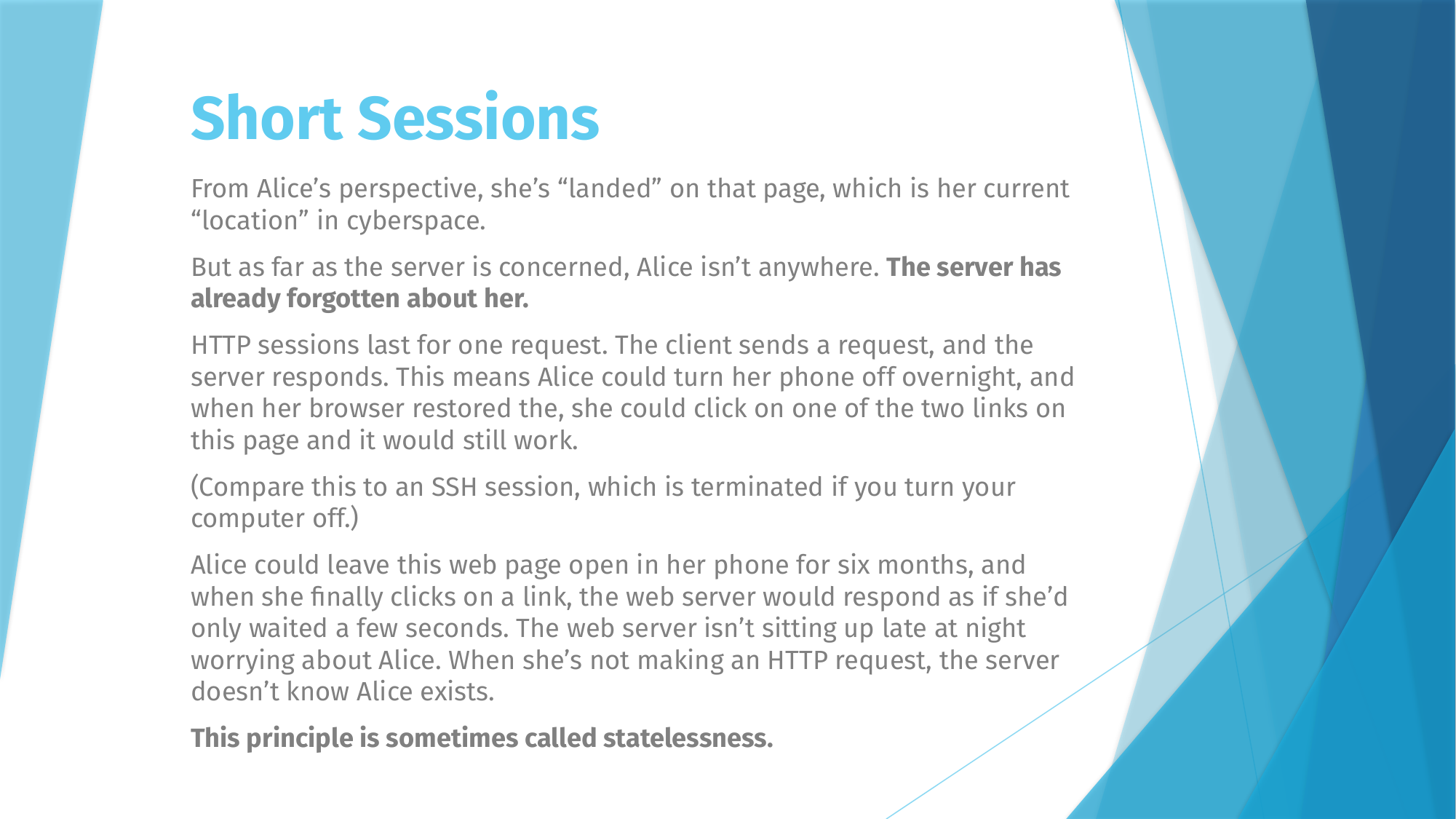

# Short Sessions
From Alice’s perspective, she’s “landed” on that page, which is her current “location” in cyberspace.
But as far as the server is concerned, Alice isn’t anywhere. The server has already forgotten about her.
HTTP sessions last for one request. The client sends a request, and the server responds. This means Alice could turn her phone off overnight, and when her browser restored the, she could click on one of the two links on this page and it would still work.
(Compare this to an SSH session, which is terminated if you turn your computer off.)
Alice could leave this web page open in her phone for six months, and when she finally clicks on a link, the web server would respond as if she’d only waited a few seconds. The web server isn’t sitting up late at night worrying about Alice. When she’s not making an HTTP request, the server doesn’t know Alice exists.
This principle is sometimes called statelessness.